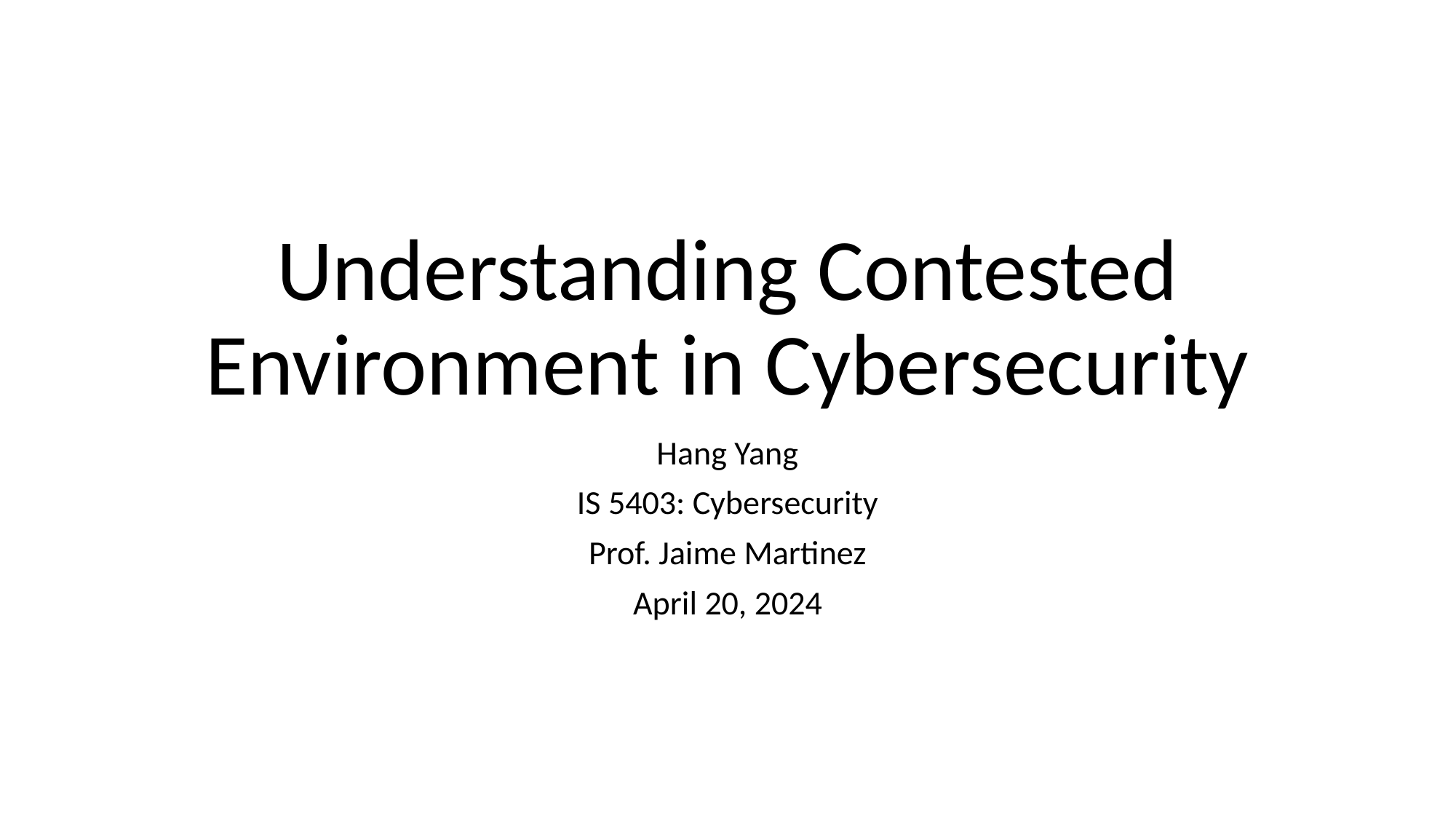

# Understanding Contested Environment in Cybersecurity
Hang Yang
IS 5403: Cybersecurity
Prof. Jaime Martinez
April 20, 2024